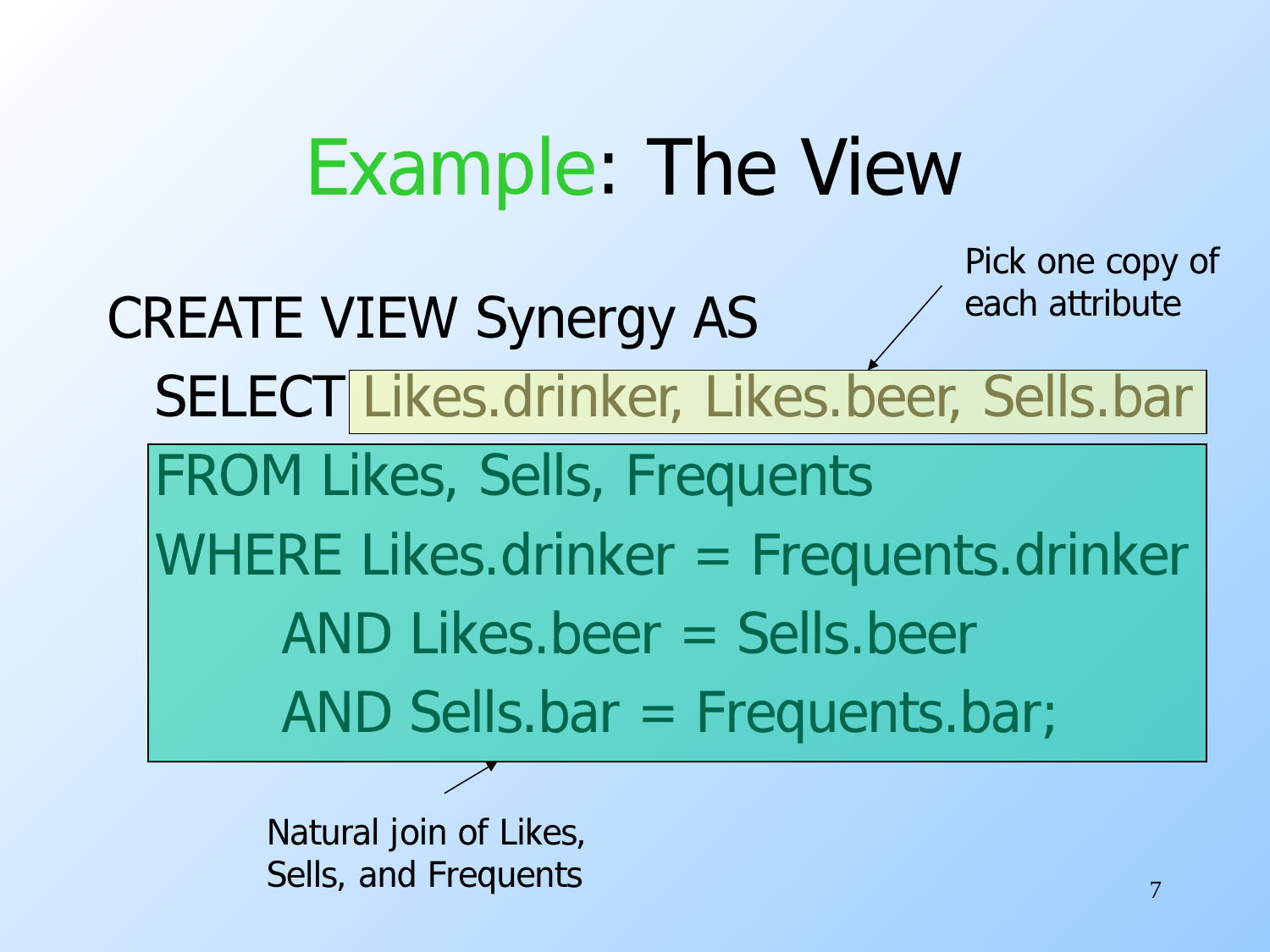

# Example: The View
Pick one copy of
each attribute

CREATE VIEW Synergy AS
	SELECT Likes.drinker, Likes.beer, Sells.bar
	FROM Likes, Sells, Frequents
	WHERE Likes.drinker = Frequents.drinker
		AND Likes.beer = Sells.beer
		AND Sells.bar = Frequents.bar;

Natural join of Likes,
Sells, and Frequents
7